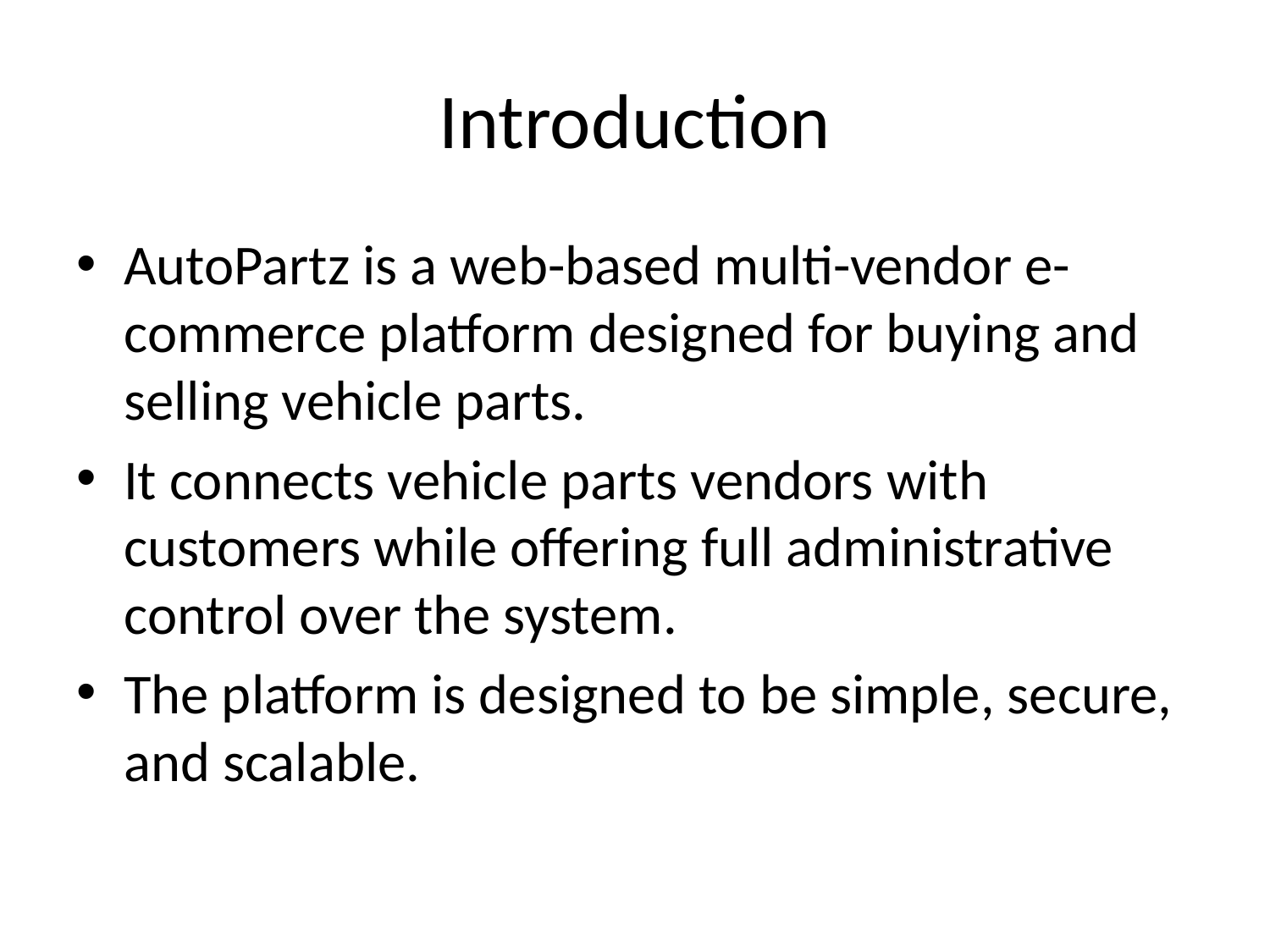

# Introduction
AutoPartz is a web-based multi-vendor e-commerce platform designed for buying and selling vehicle parts.
It connects vehicle parts vendors with customers while offering full administrative control over the system.
The platform is designed to be simple, secure, and scalable.